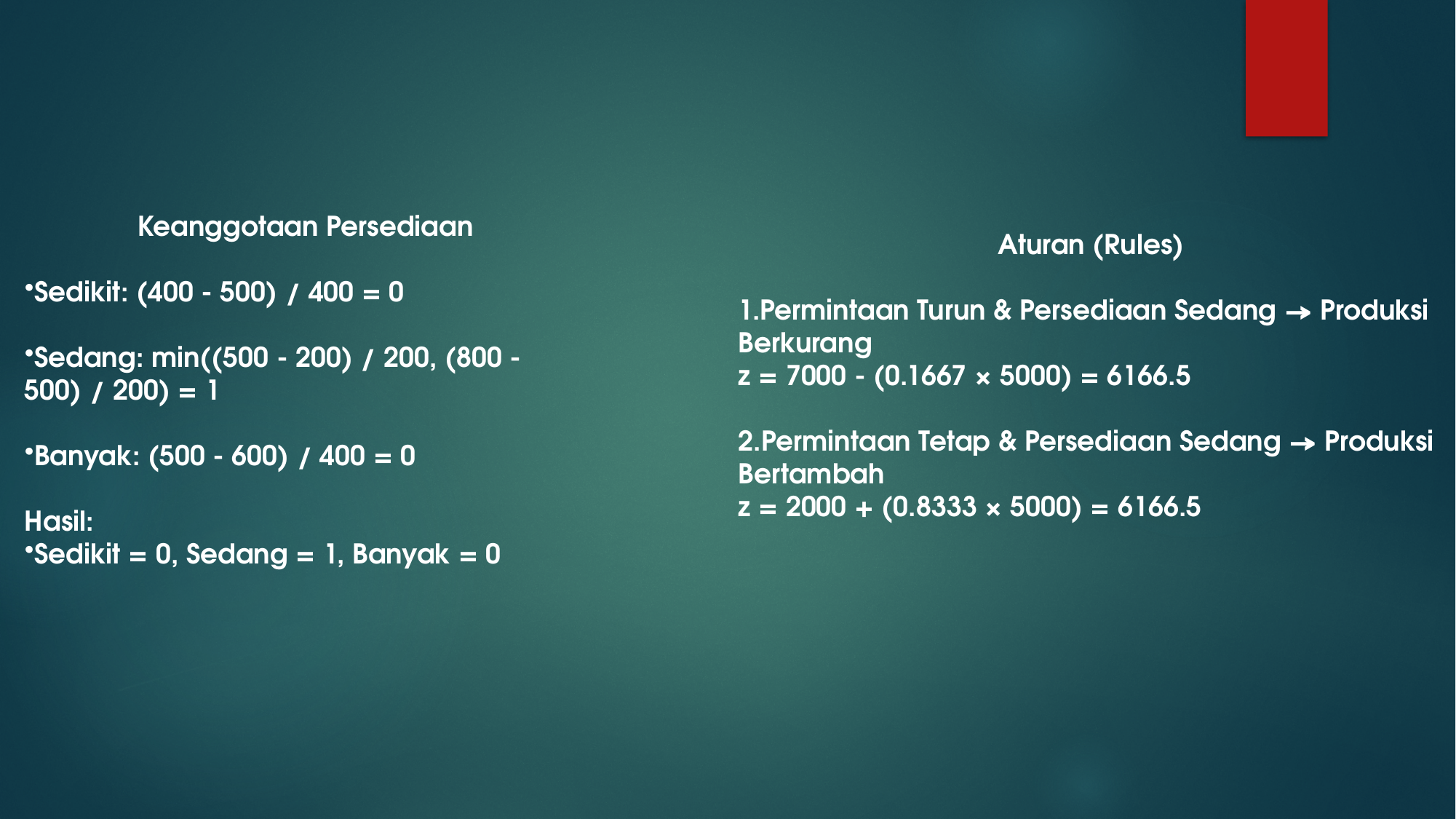

Keanggotaan Persediaan

Sedikit: (400 - 500) / 400 = 0

Sedang: min((500 - 200) / 200, (800 - 500) / 200) = 1

Banyak: (500 - 600) / 400 = 0

Hasil:
Sedikit = 0, Sedang = 1, Banyak = 0

Aturan (Rules)

Permintaan Turun & Persediaan Sedang → Produksi Berkurang
z = 7000 - (0.1667 × 5000) = 6166.5

Permintaan Tetap & Persediaan Sedang → Produksi Bertambah
z = 2000 + (0.8333 × 5000) = 6166.5